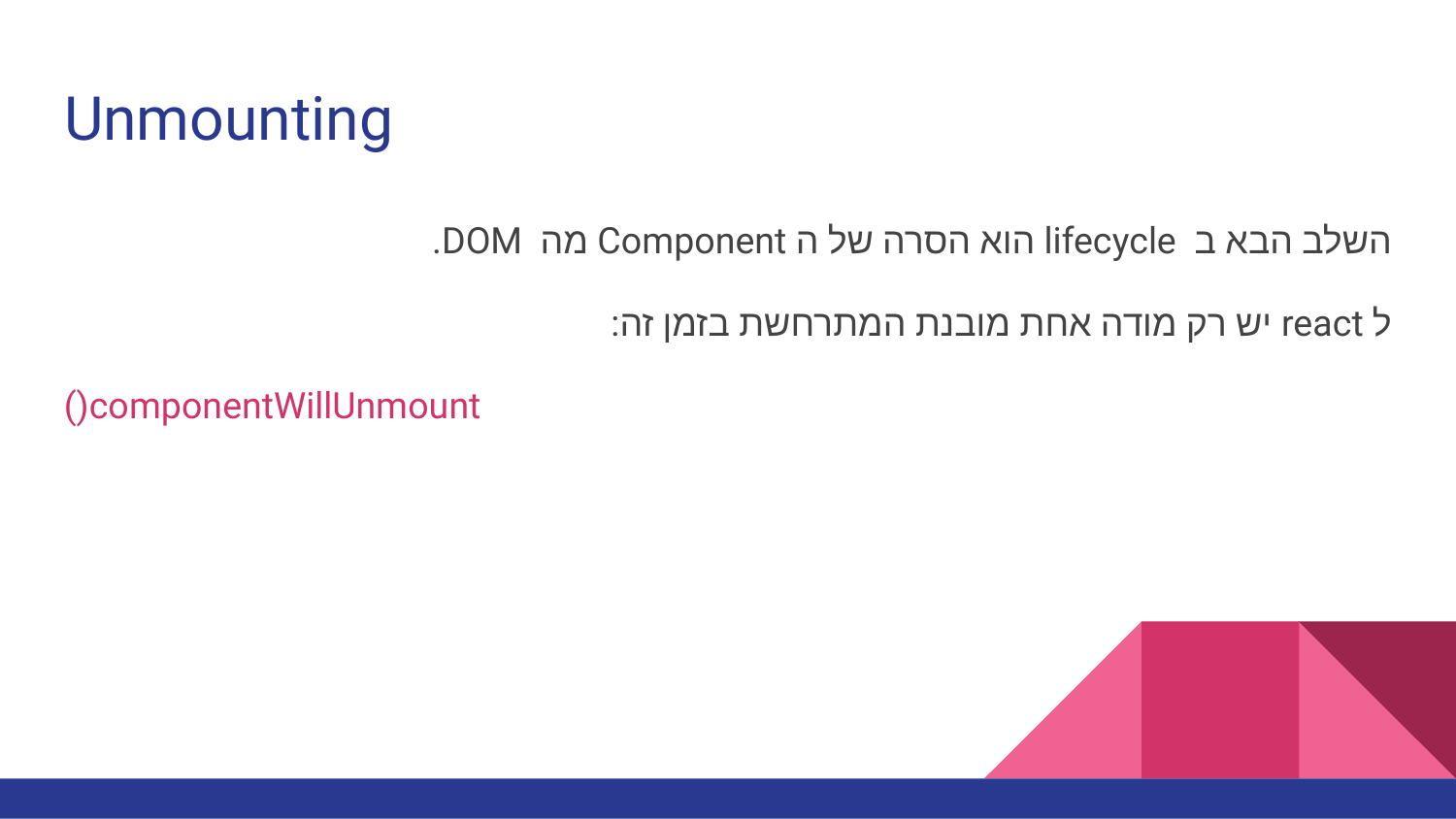

# Unmounting
השלב הבא ב  lifecycle הוא הסרה של ה Component מה  DOM.
ל react יש רק מודה אחת מובנת המתרחשת בזמן זה:
componentWillUnmount()